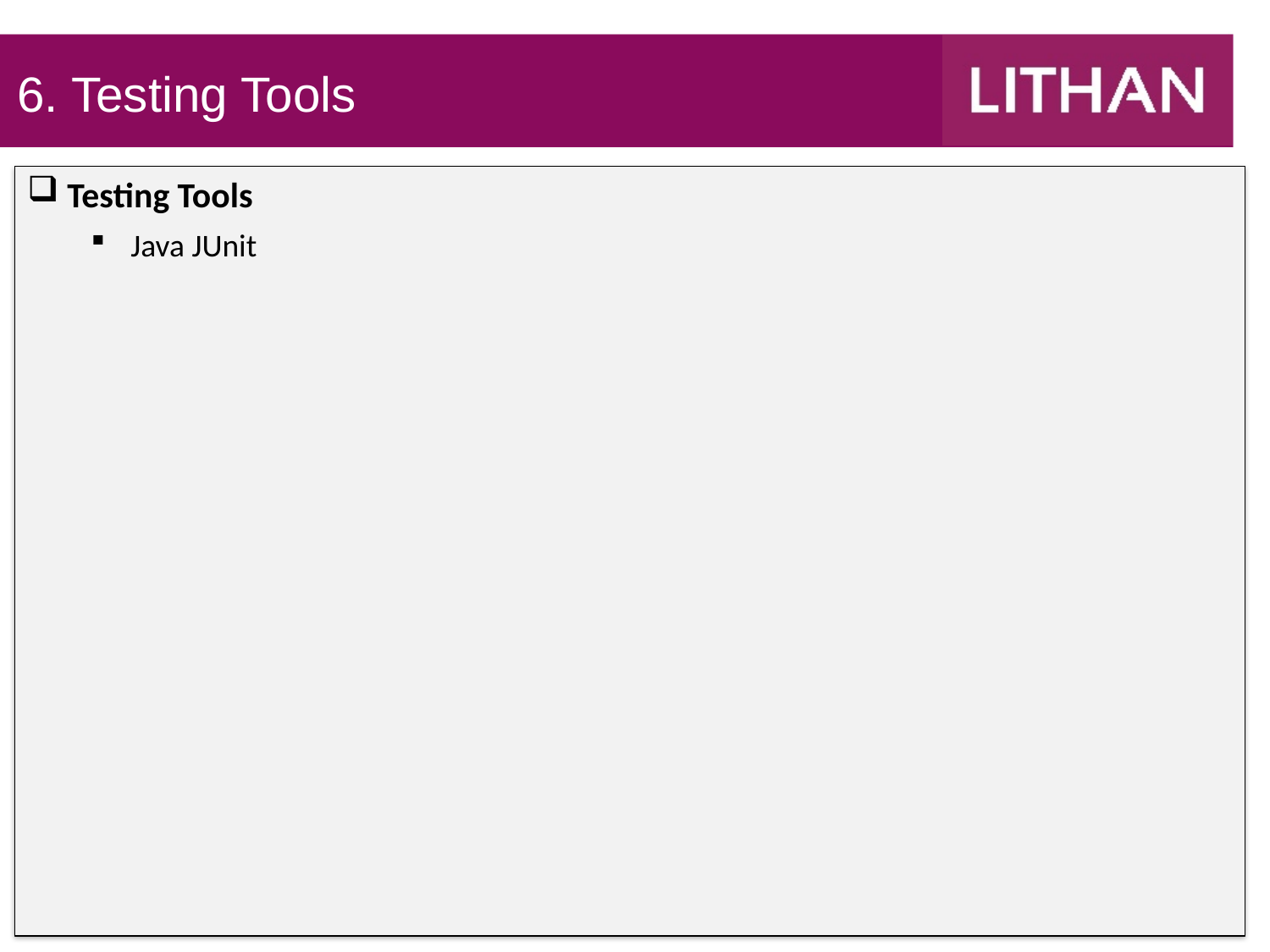

6. Testing Tools
Testing Tools
Java JUnit